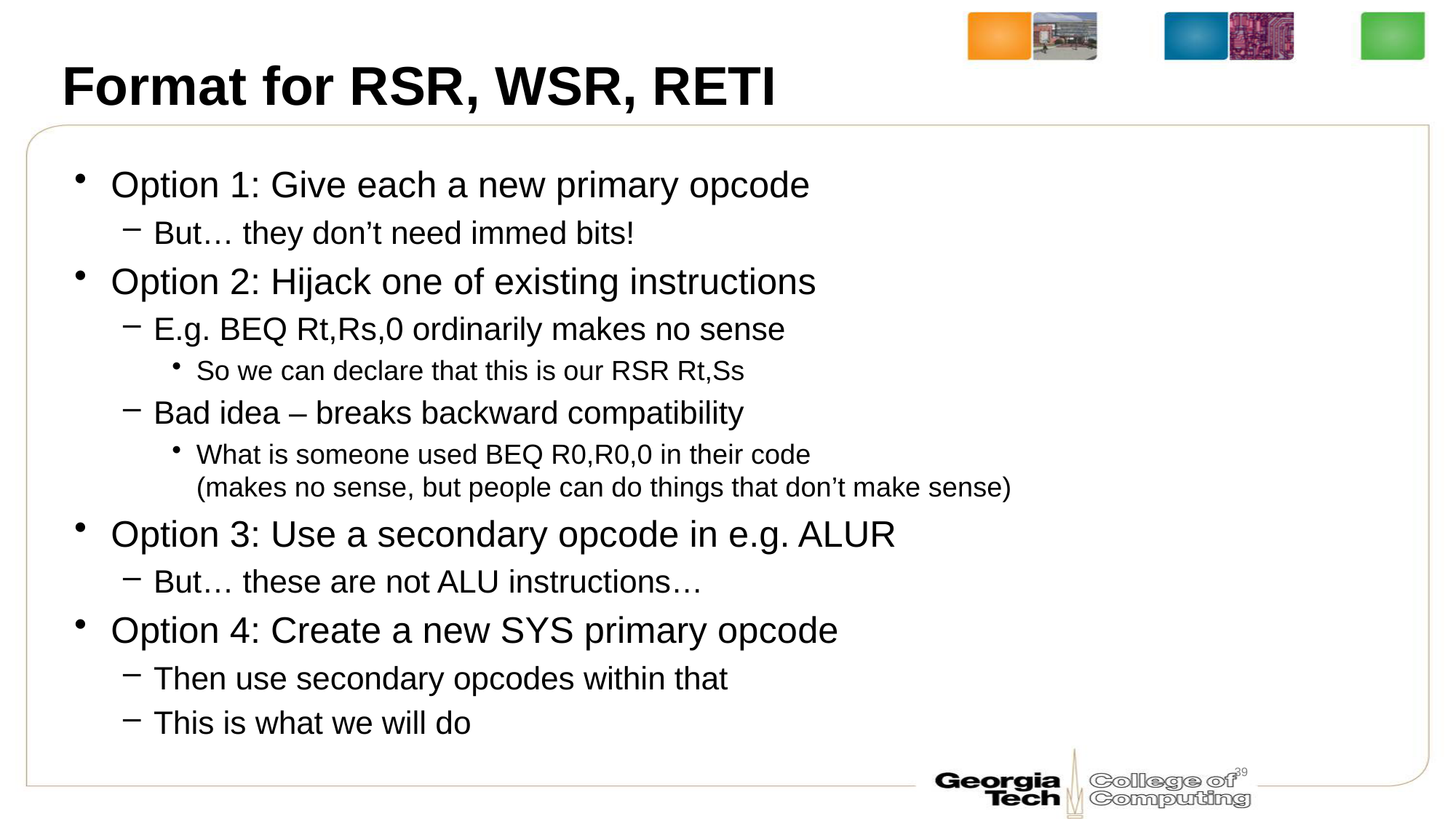

# Format for RSR, WSR, RETI
Option 1: Give each a new primary opcode
But… they don’t need immed bits!
Option 2: Hijack one of existing instructions
E.g. BEQ Rt,Rs,0 ordinarily makes no sense
So we can declare that this is our RSR Rt,Ss
Bad idea – breaks backward compatibility
What is someone used BEQ R0,R0,0 in their code
(makes no sense, but people can do things that don’t make sense)
Option 3: Use a secondary opcode in e.g. ALUR
But… these are not ALU instructions…
Option 4: Create a new SYS primary opcode
Then use secondary opcodes within that
This is what we will do

39